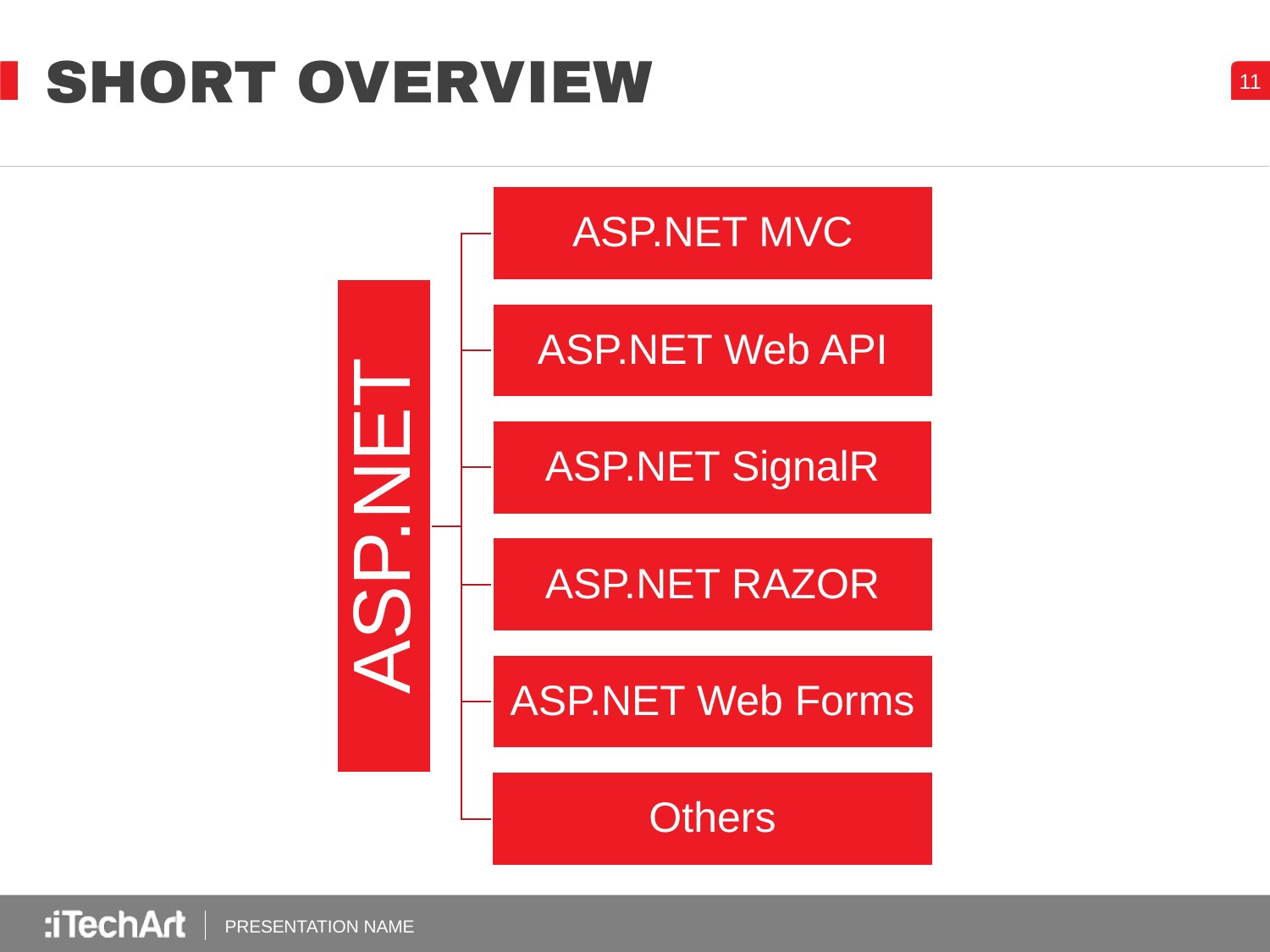

# SHORT OVERVIEW

ASP.NET
ASP.NET MVC
ASP.NET Web API
ASP.NET SignalR
ASP.NET RAZOR
ASP.NET Web Forms
Others
PRESENTaTION NAME